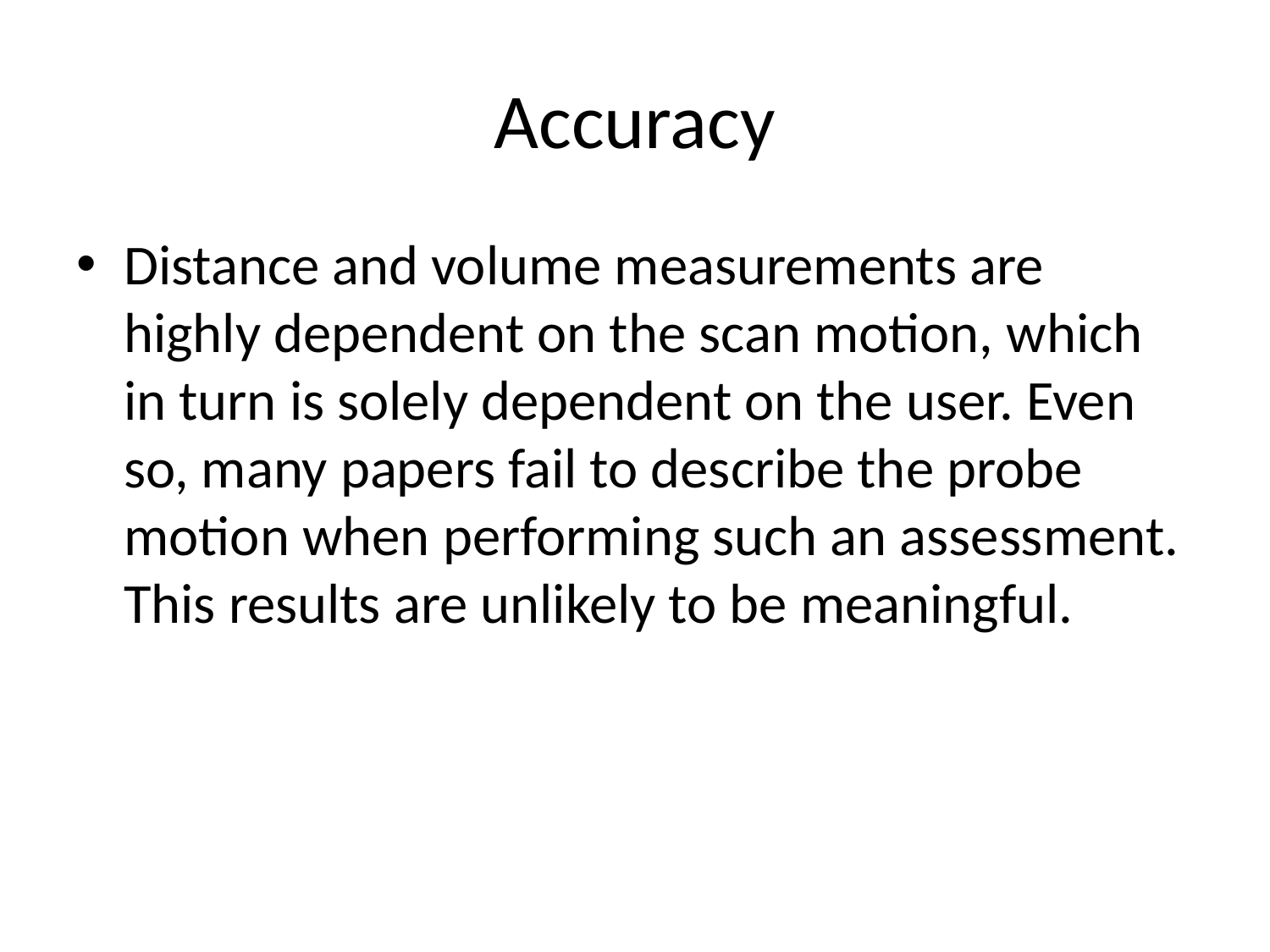

# Accuracy
Distance and volume measurements are highly dependent on the scan motion, which in turn is solely dependent on the user. Even so, many papers fail to describe the probe motion when performing such an assessment. This results are unlikely to be meaningful.